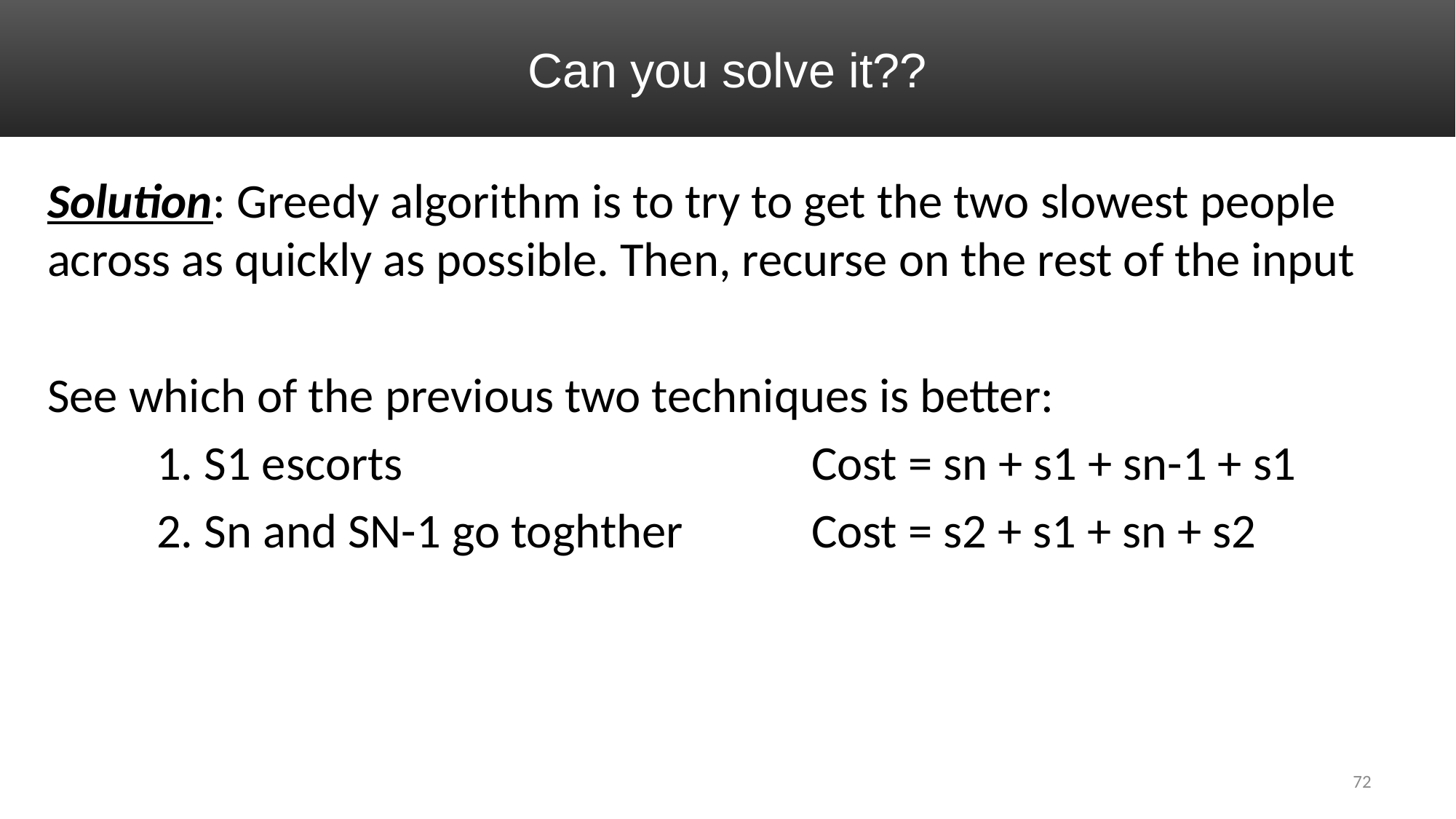

# Can you solve it??
Solution: Greedy algorithm is to try to get the two slowest people across as quickly as possible. Then, recurse on the rest of the input

See which of the previous two techniques is better:
	1. S1 escorts				Cost = sn + s1 + sn-1 + s1
	2. Sn and SN-1 go toghther		Cost = s2 + s1 + sn + s2

72